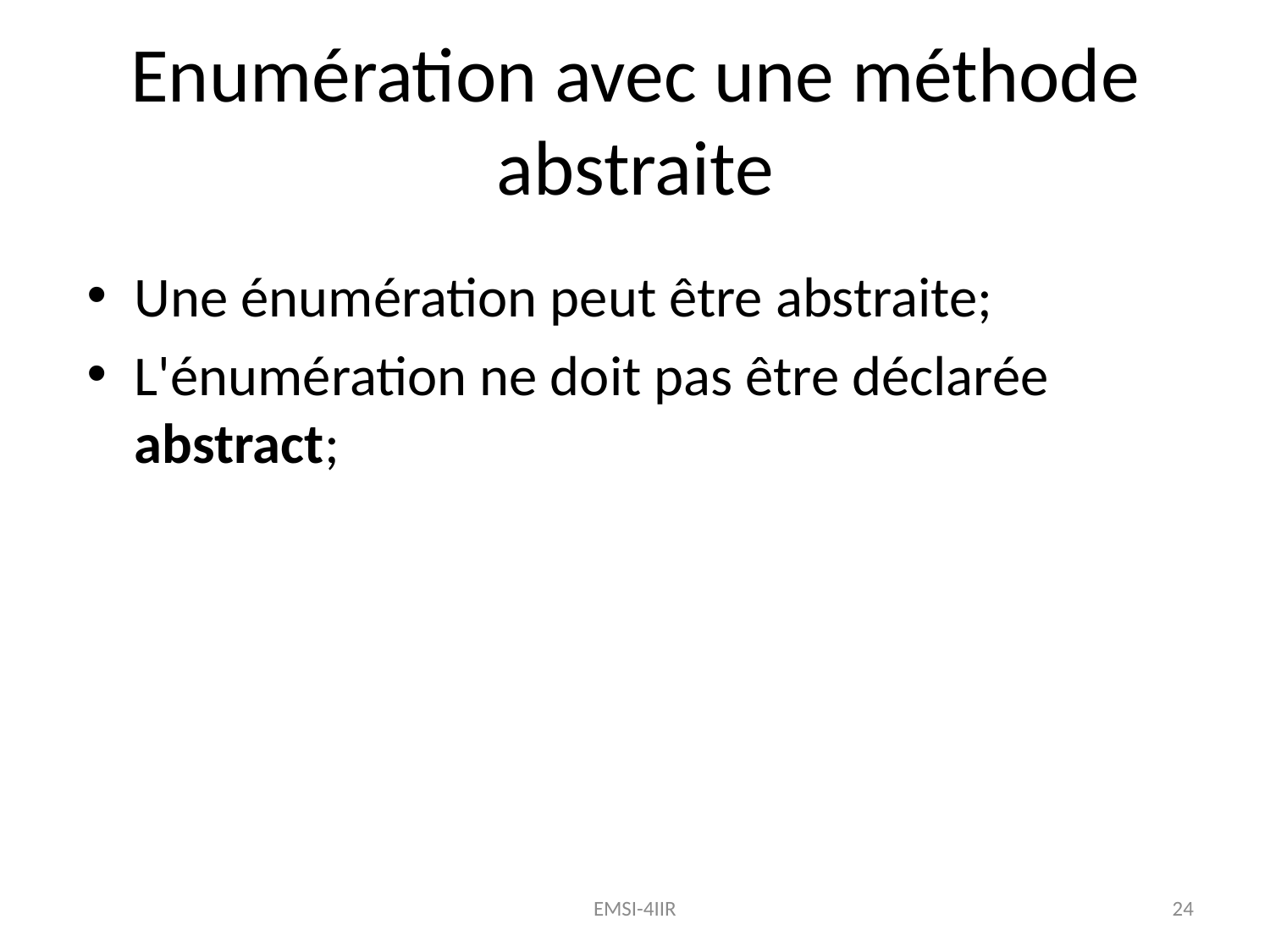

Enumération avec une méthode abstraite
Une énumération peut être abstraite;
L'énumération ne doit pas être déclarée abstract;
EMSI-4IIR
24